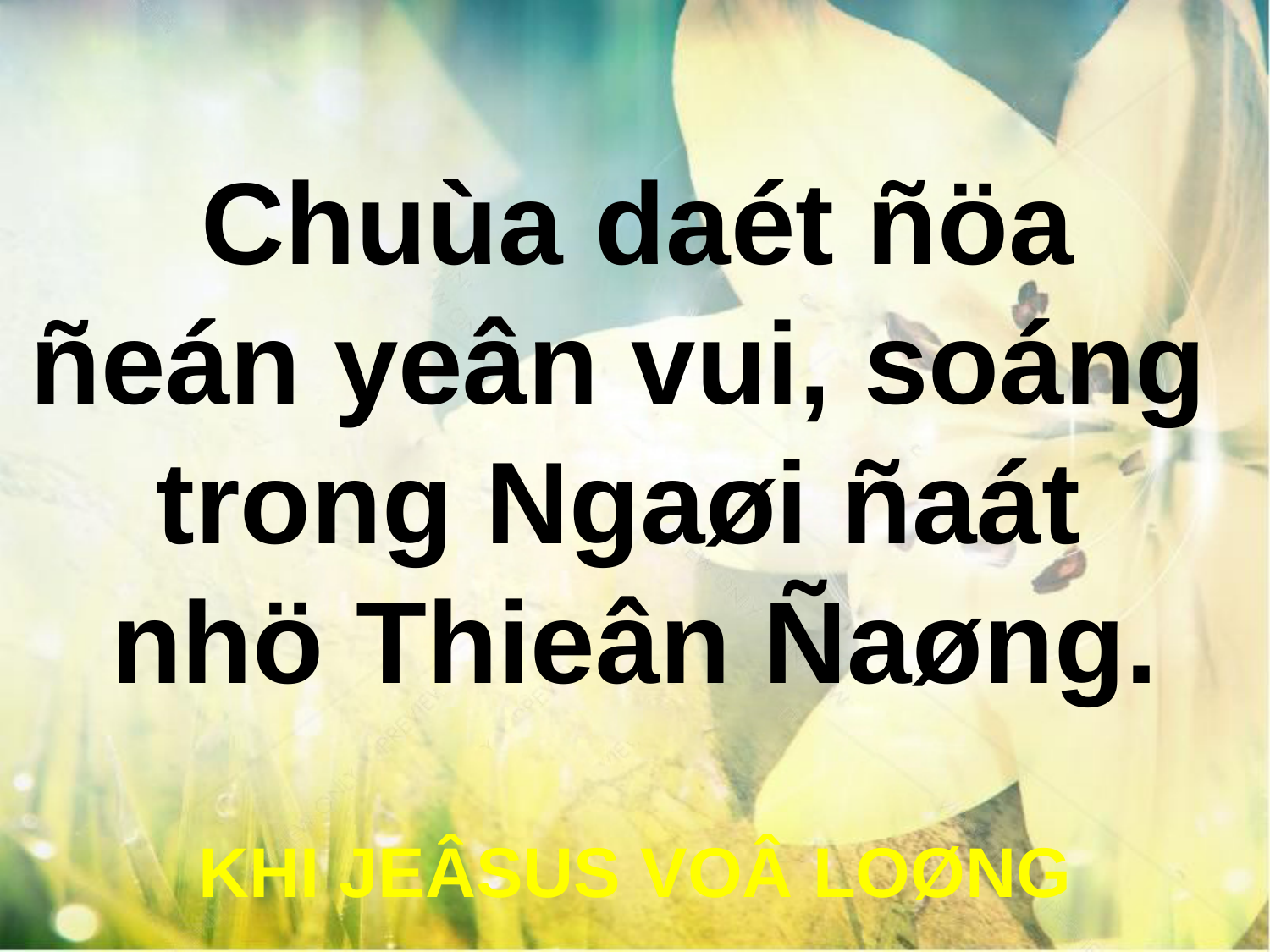

Chuùa daét ñöa
ñeán yeân vui, soáng
trong Ngaøi ñaát
nhö Thieân Ñaøng.
KHI JEÂSUS VOÂ LOØNG